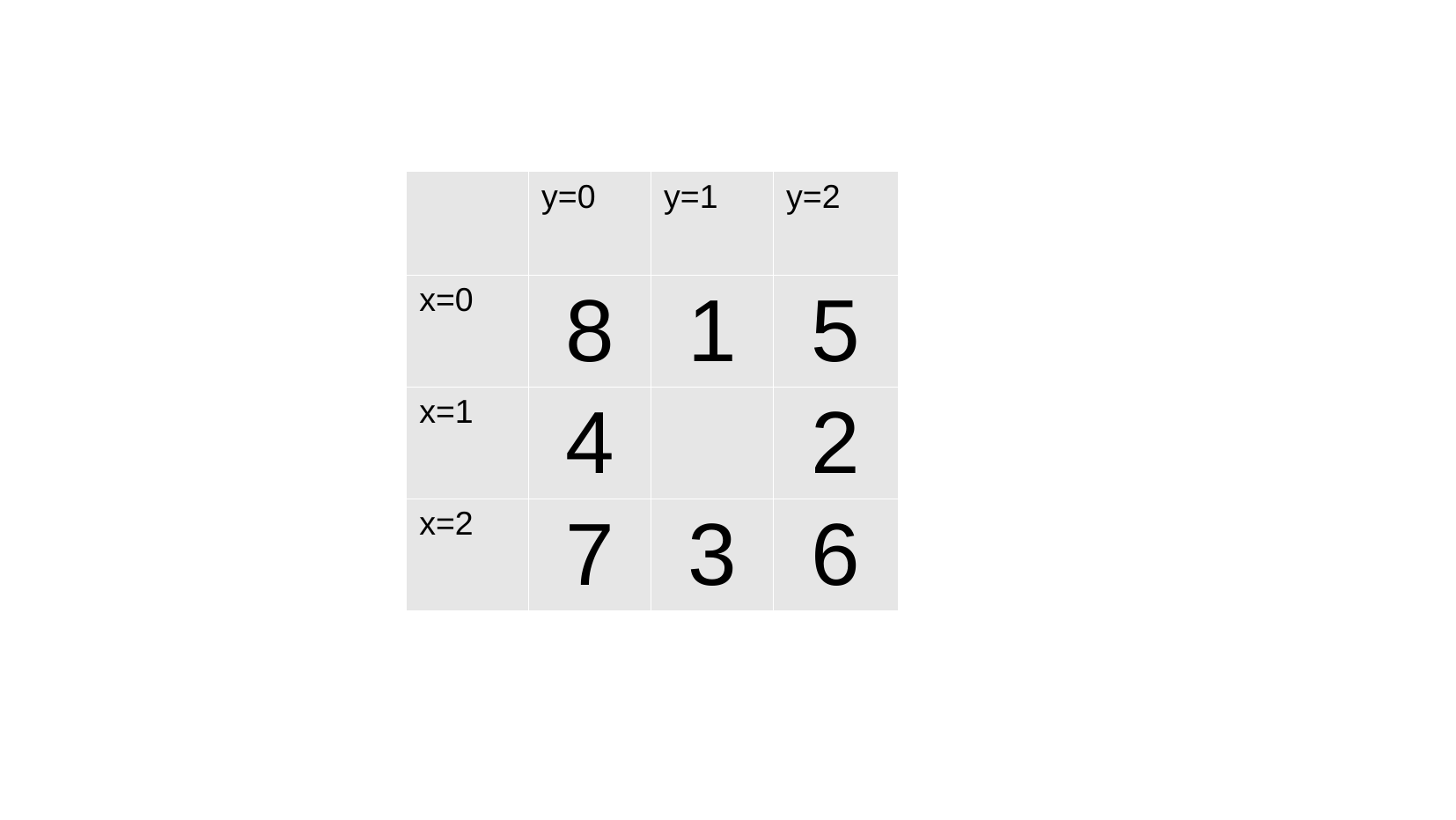

|  | y=0 | y=1 | y=2 |
| --- | --- | --- | --- |
| x=0 | 8 | 1 | 5 |
| x=1 | 4 |  | 2 |
| x=2 | 7 | 3 | 6 |